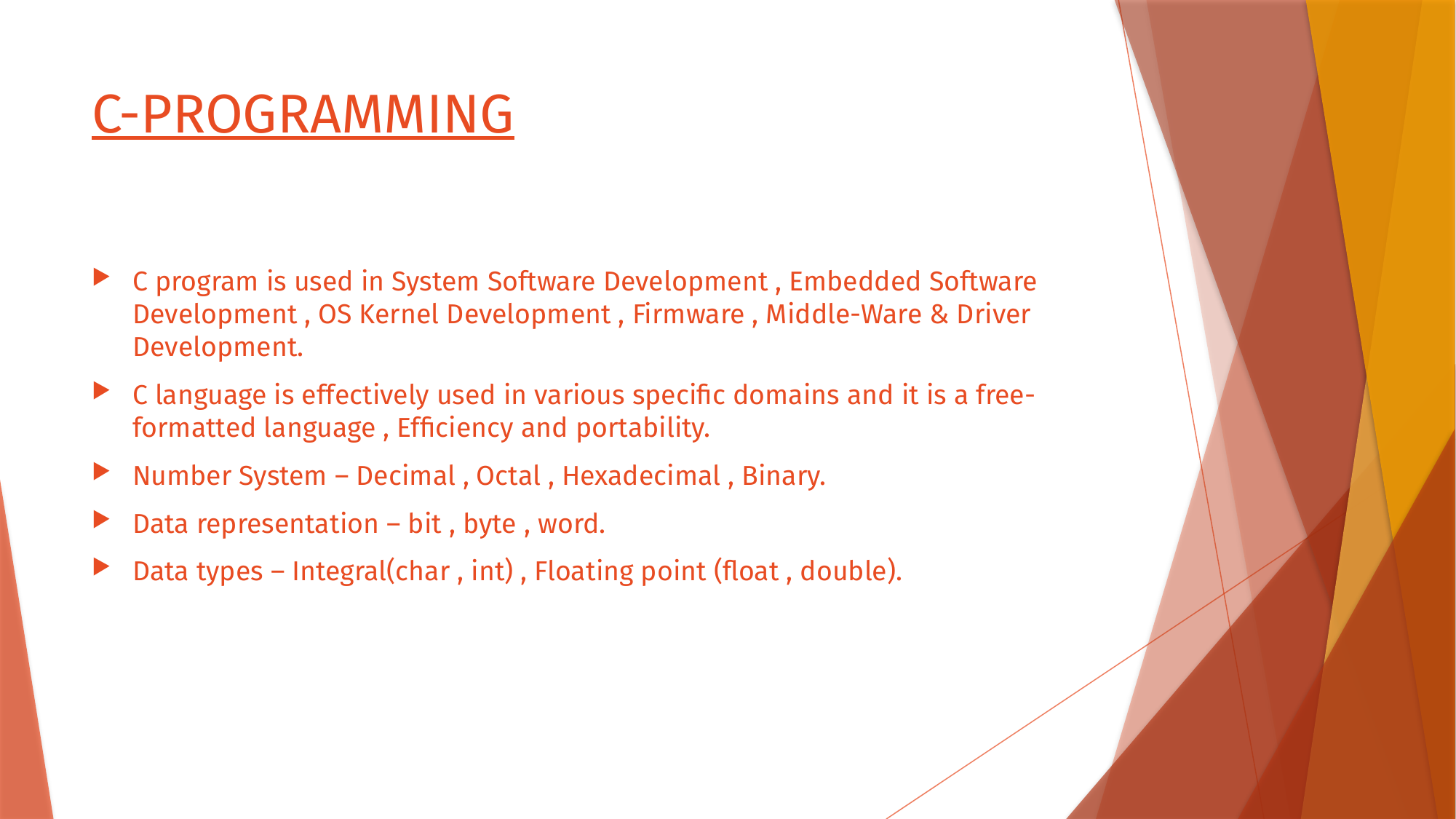

# C-PROGRAMMING
C program is used in System Software Development , Embedded Software Development , OS Kernel Development , Firmware , Middle-Ware & Driver Development.
C language is effectively used in various specific domains and it is a free-formatted language , Efficiency and portability.
Number System – Decimal , Octal , Hexadecimal , Binary.
Data representation – bit , byte , word.
Data types – Integral(char , int) , Floating point (float , double).